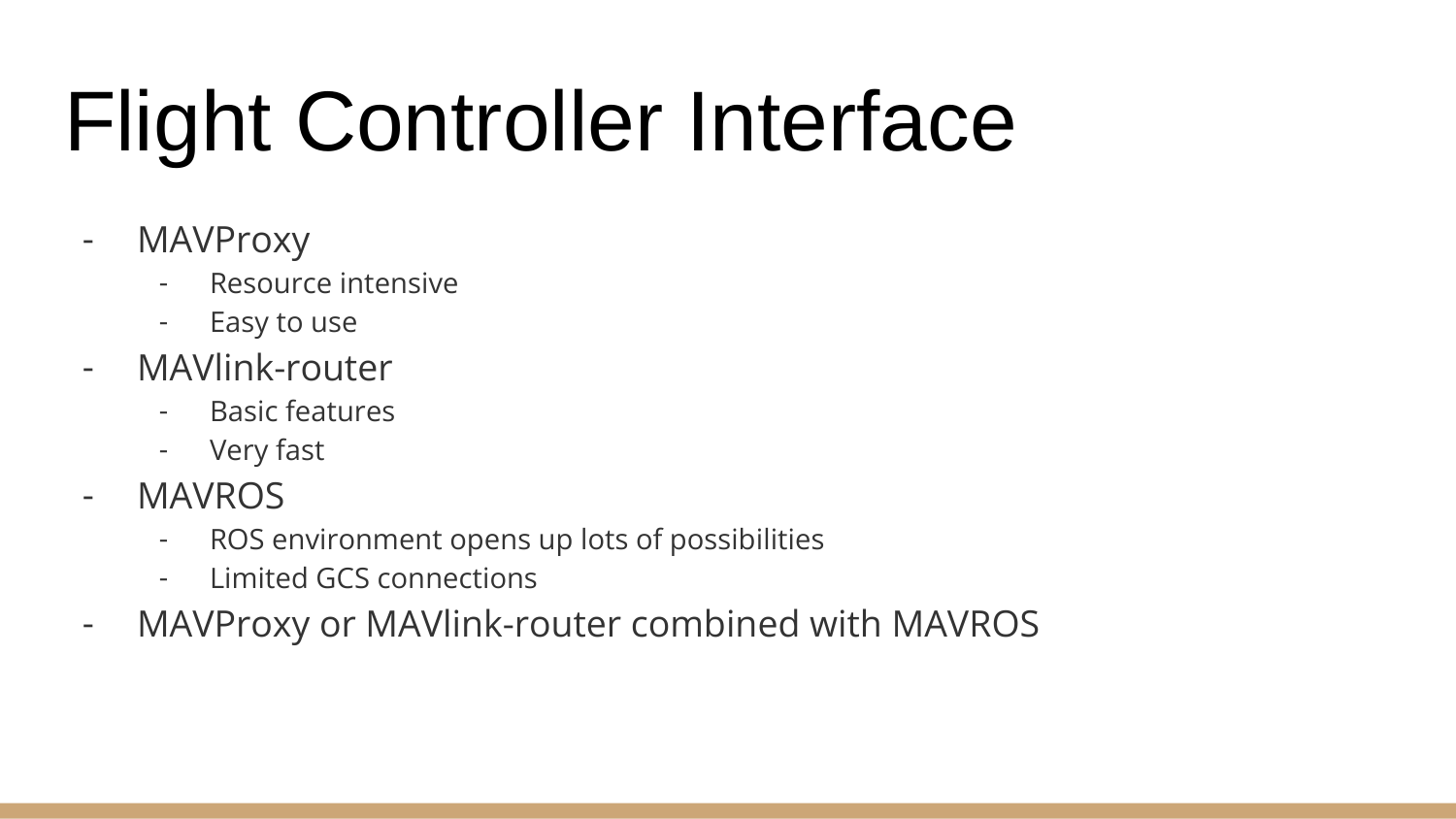

# Flight Controller Interface
MAVProxy
Resource intensive
Easy to use
MAVlink-router
Basic features
Very fast
MAVROS
ROS environment opens up lots of possibilities
Limited GCS connections
MAVProxy or MAVlink-router combined with MAVROS